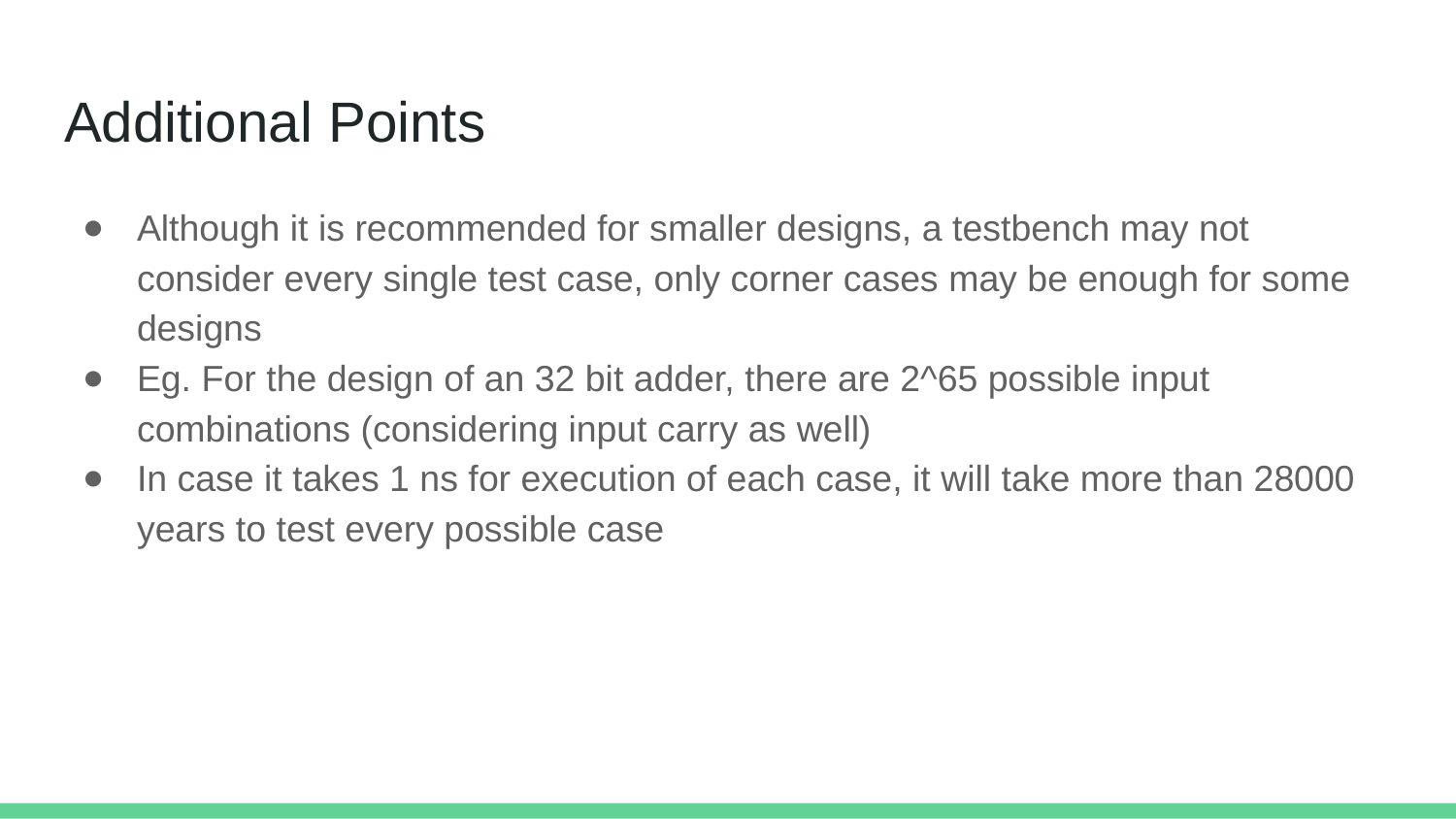

# Additional Points
Although it is recommended for smaller designs, a testbench may not consider every single test case, only corner cases may be enough for some designs
Eg. For the design of an 32 bit adder, there are 2^65 possible input combinations (considering input carry as well)
In case it takes 1 ns for execution of each case, it will take more than 28000 years to test every possible case